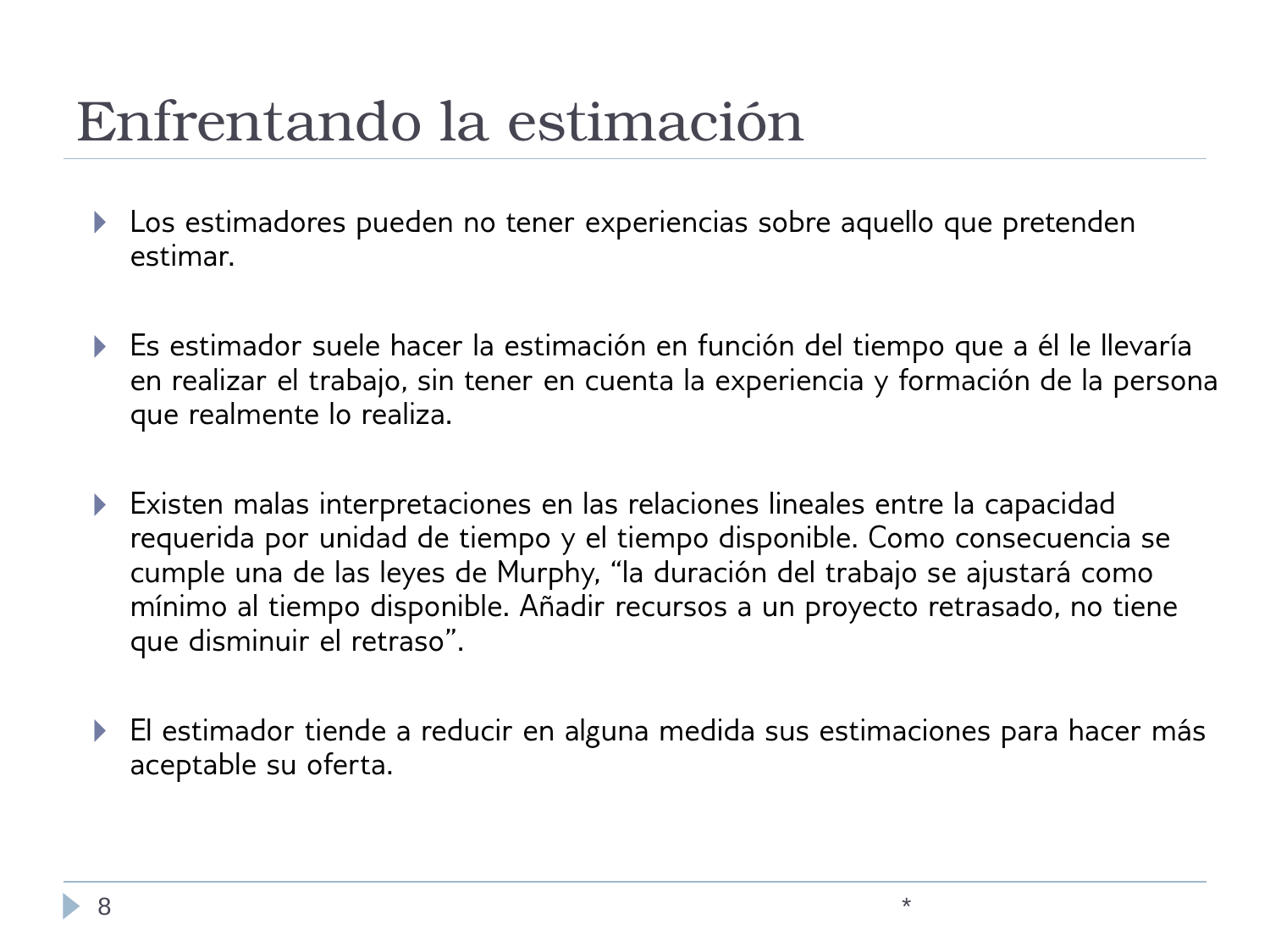

# Enfrentando la estimación
Los estimadores pueden no tener experiencias sobre aquello que pretenden estimar.

Es estimador suele hacer la estimación en función del tiempo que a él le llevaría en realizar el trabajo, sin tener en cuenta la experiencia y formación de la persona que realmente lo realiza.

Existen malas interpretaciones en las relaciones lineales entre la capacidad requerida por unidad de tiempo y el tiempo disponible. Como consecuencia se cumple una de las leyes de Murphy, “la duración del trabajo se ajustará como mínimo al tiempo disponible. Añadir recursos a un proyecto retrasado, no tiene que disminuir el retraso”.

El estimador tiende a reducir en alguna medida sus estimaciones para hacer más aceptable su oferta.

8
*